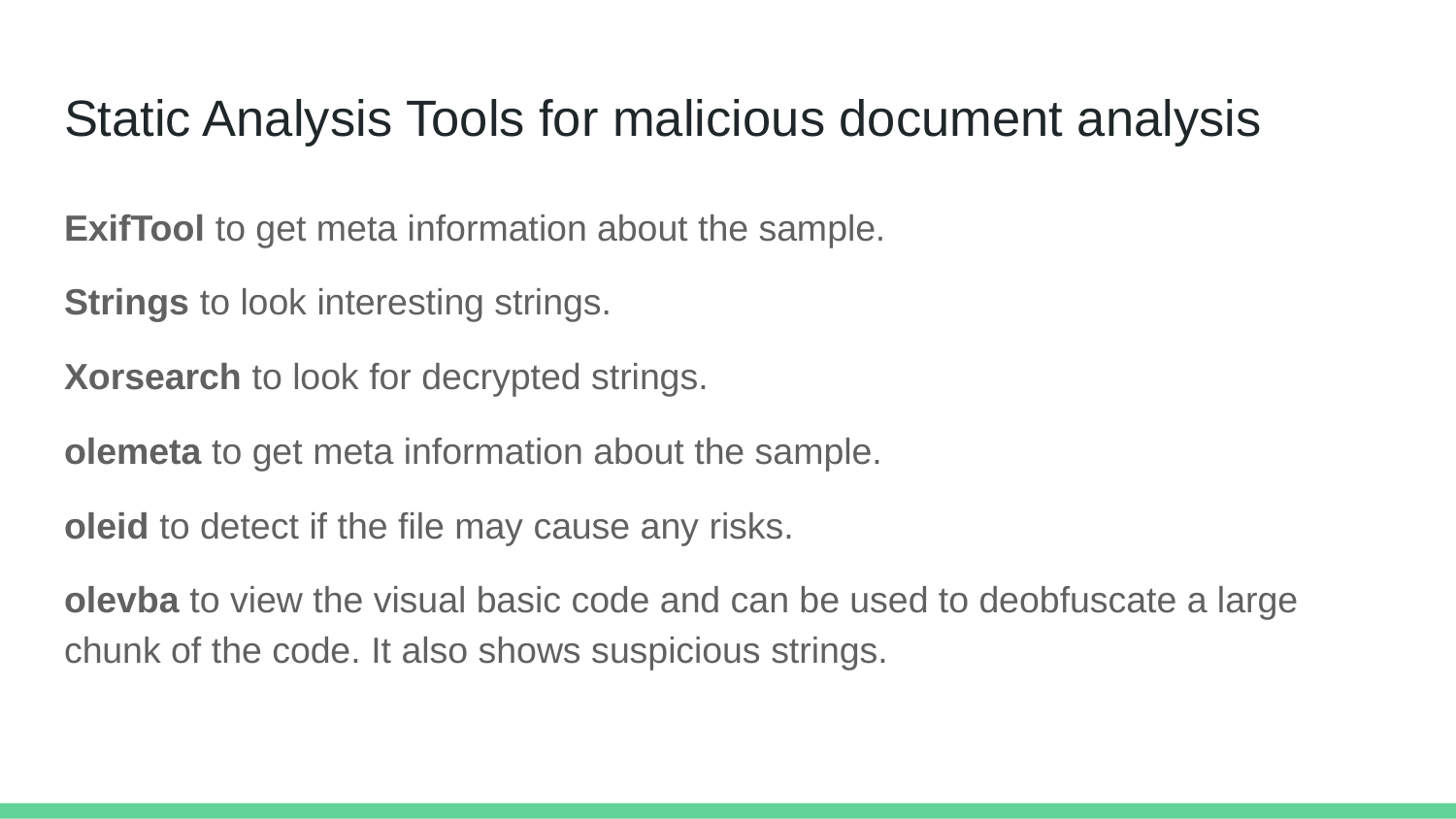

# Static Analysis Tools for malicious document analysis
ExifTool to get meta information about the sample.
Strings to look interesting strings.
Xorsearch to look for decrypted strings.
olemeta to get meta information about the sample.
oleid to detect if the file may cause any risks.
olevba to view the visual basic code and can be used to deobfuscate a large chunk of the code. It also shows suspicious strings.